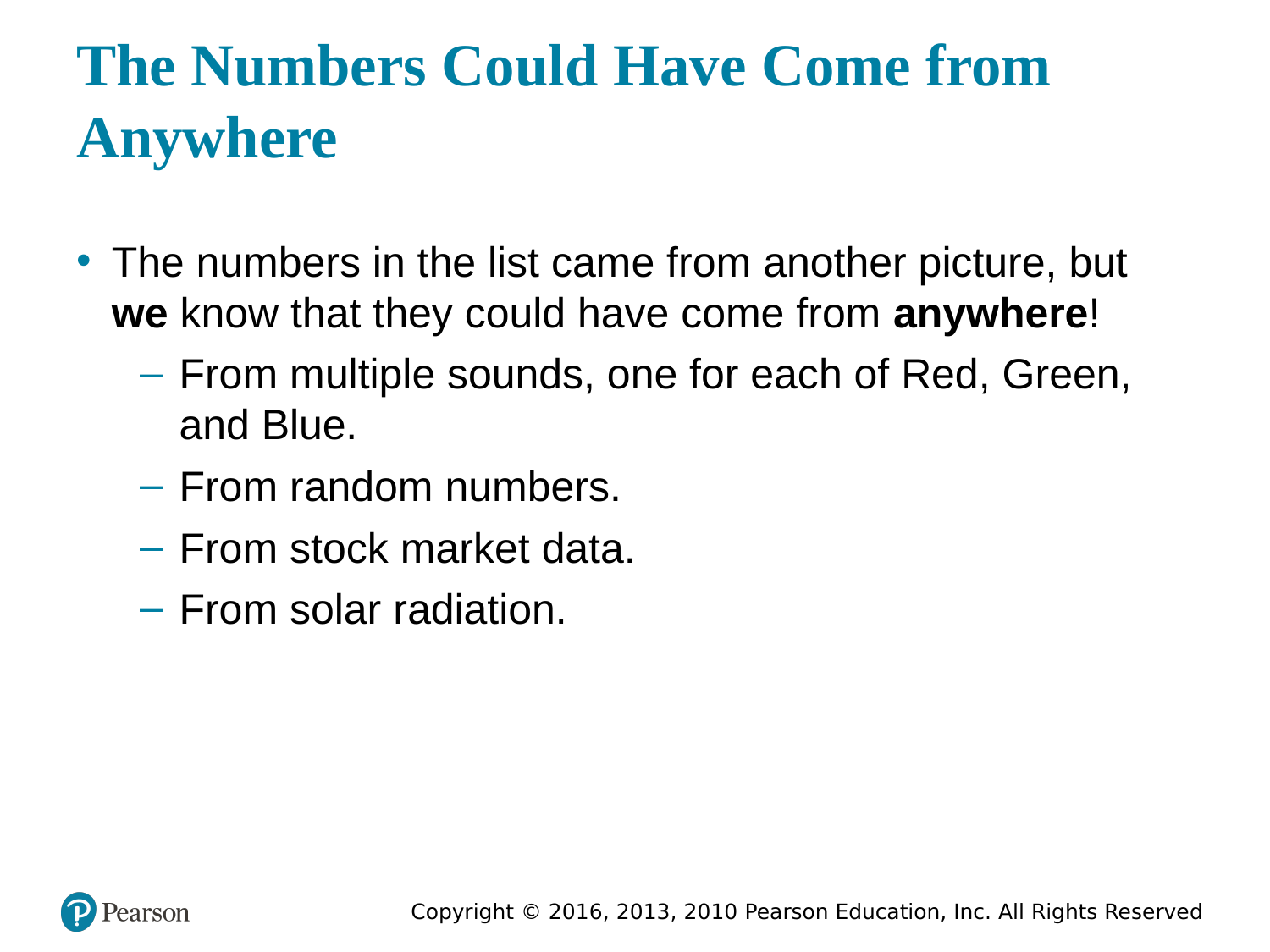

# The Numbers Could Have Come from Anywhere
The numbers in the list came from another picture, but we know that they could have come from anywhere!
From multiple sounds, one for each of Red, Green, and Blue.
From random numbers.
From stock market data.
From solar radiation.